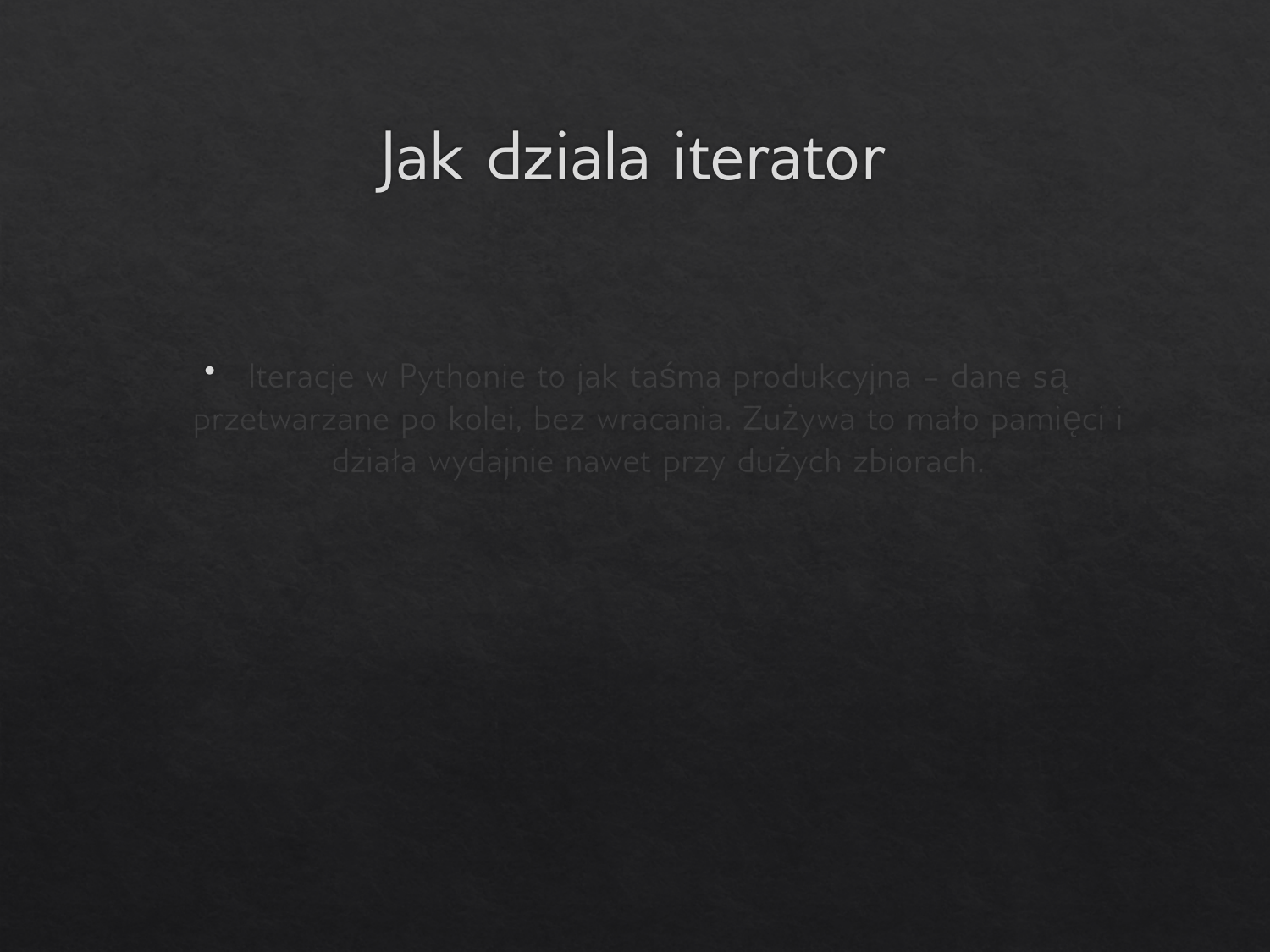

# Jak dziala iterator
Iteracje w Pythonie to jak taśma produkcyjna – dane są przetwarzane po kolei, bez wracania. Zużywa to mało pamięci i działa wydajnie nawet przy dużych zbiorach.